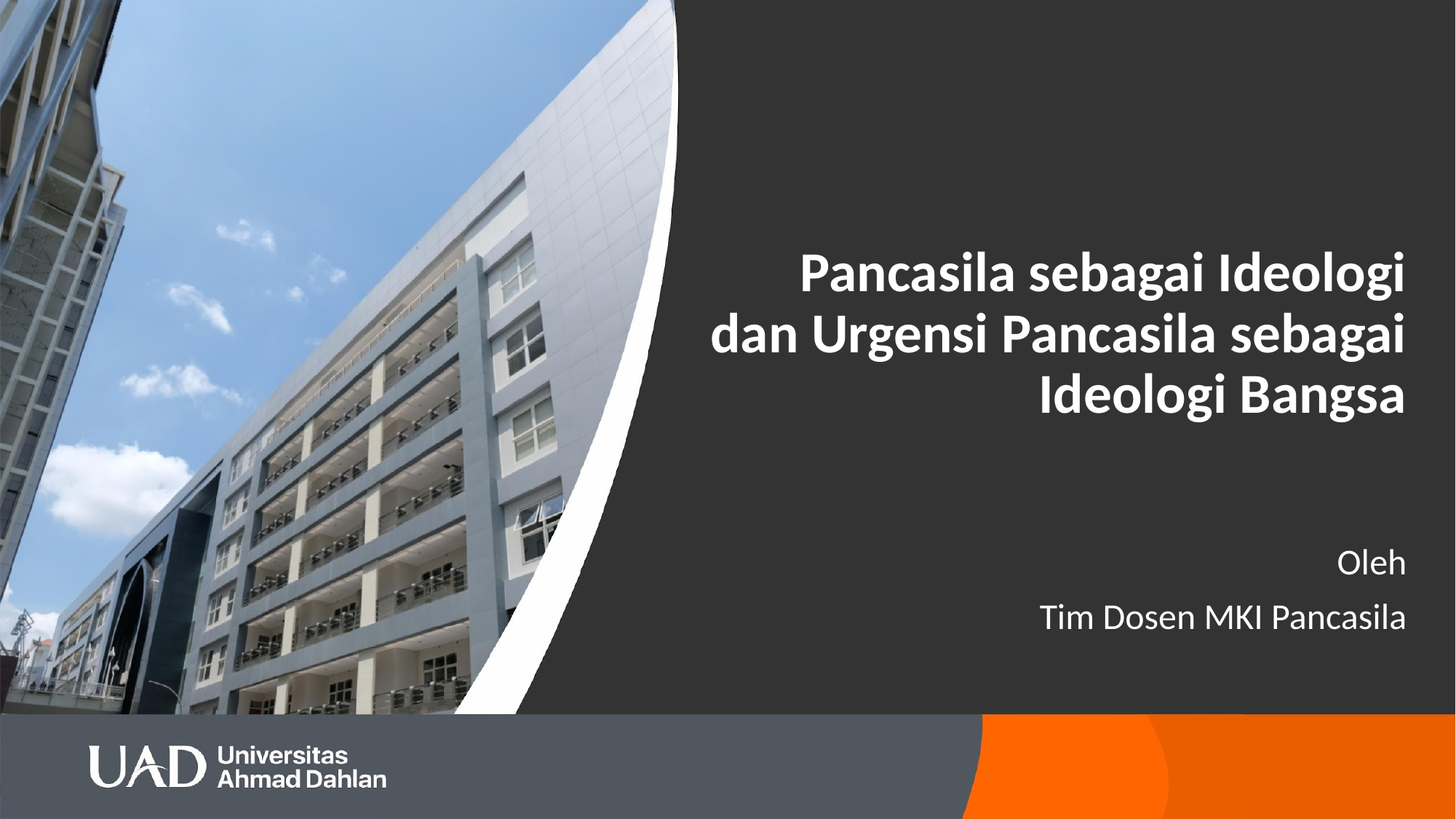

# Pancasila sebagai Ideologi dan Urgensi Pancasila sebagai Ideologi Bangsa
Oleh
Tim Dosen MKI Pancasila